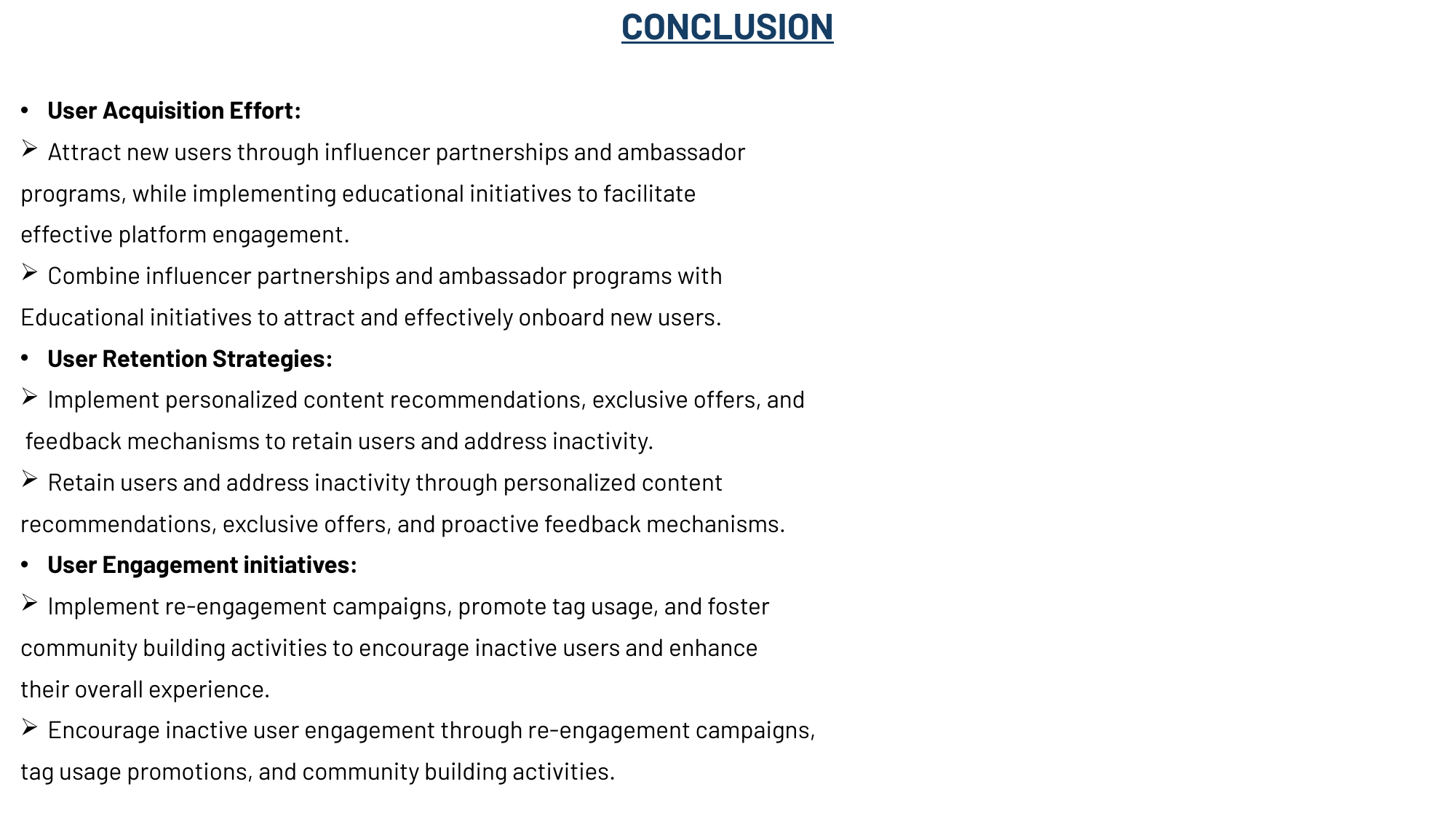

# CONCLUSION
User Acquisition Effort:
Attract new users through influencer partnerships and ambassador
programs, while implementing educational initiatives to facilitate
effective platform engagement.
Combine influencer partnerships and ambassador programs with
Educational initiatives to attract and effectively onboard new users.
User Retention Strategies:
Implement personalized content recommendations, exclusive offers, and
 feedback mechanisms to retain users and address inactivity.
Retain users and address inactivity through personalized content
recommendations, exclusive offers, and proactive feedback mechanisms.
User Engagement initiatives:
Implement re-engagement campaigns, promote tag usage, and foster
community building activities to encourage inactive users and enhance
their overall experience.
Encourage inactive user engagement through re-engagement campaigns,
tag usage promotions, and community building activities.